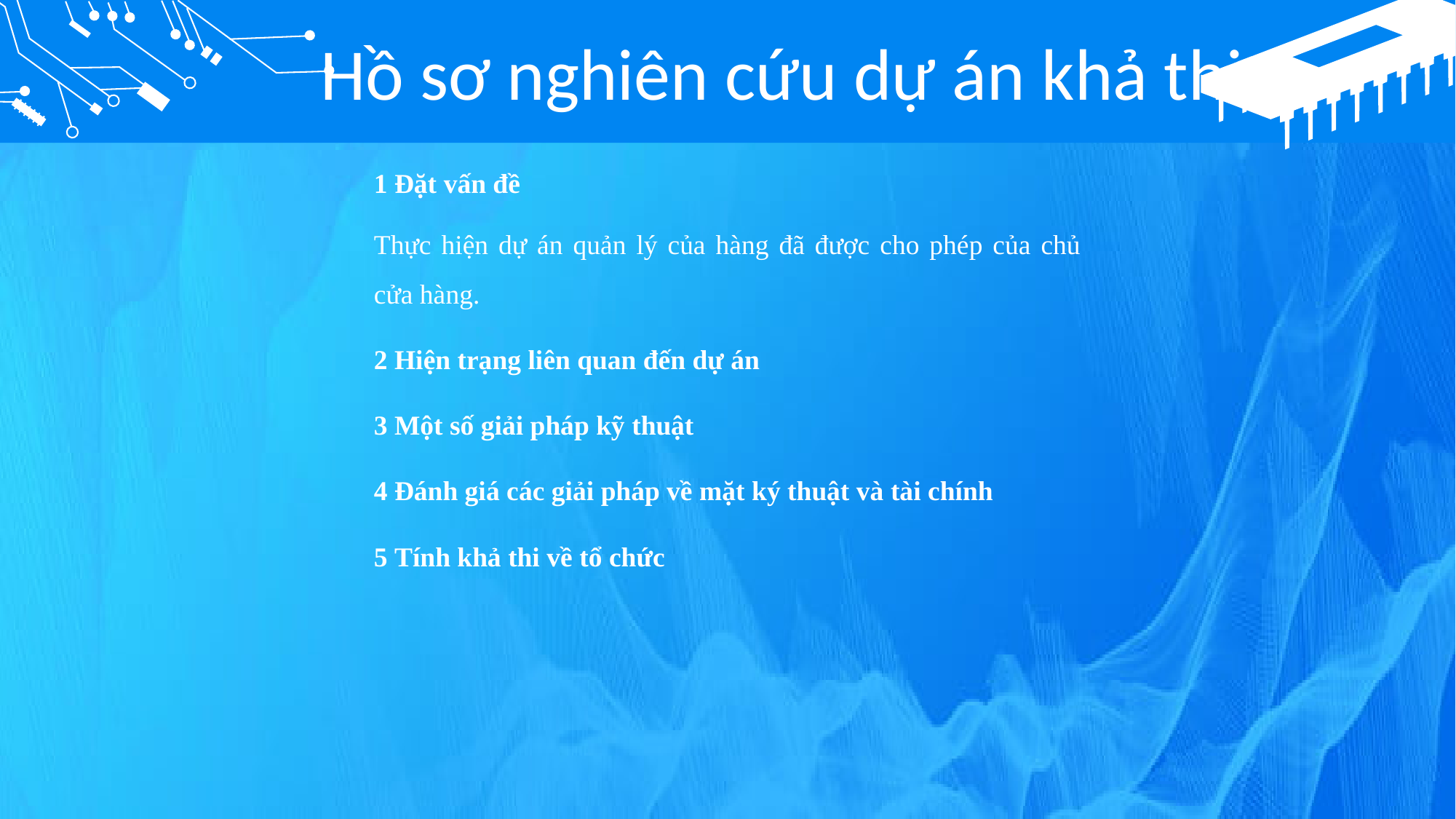

Hồ sơ nghiên cứu dự án khả thi
1 Đặt vấn đề
Thực hiện dự án quản lý của hàng đã được cho phép của chủ cửa hàng.
2 Hiện trạng liên quan đến dự án
3 Một số giải pháp kỹ thuật
4 Đánh giá các giải pháp về mặt ký thuật và tài chính
5 Tính khả thi về tổ chức